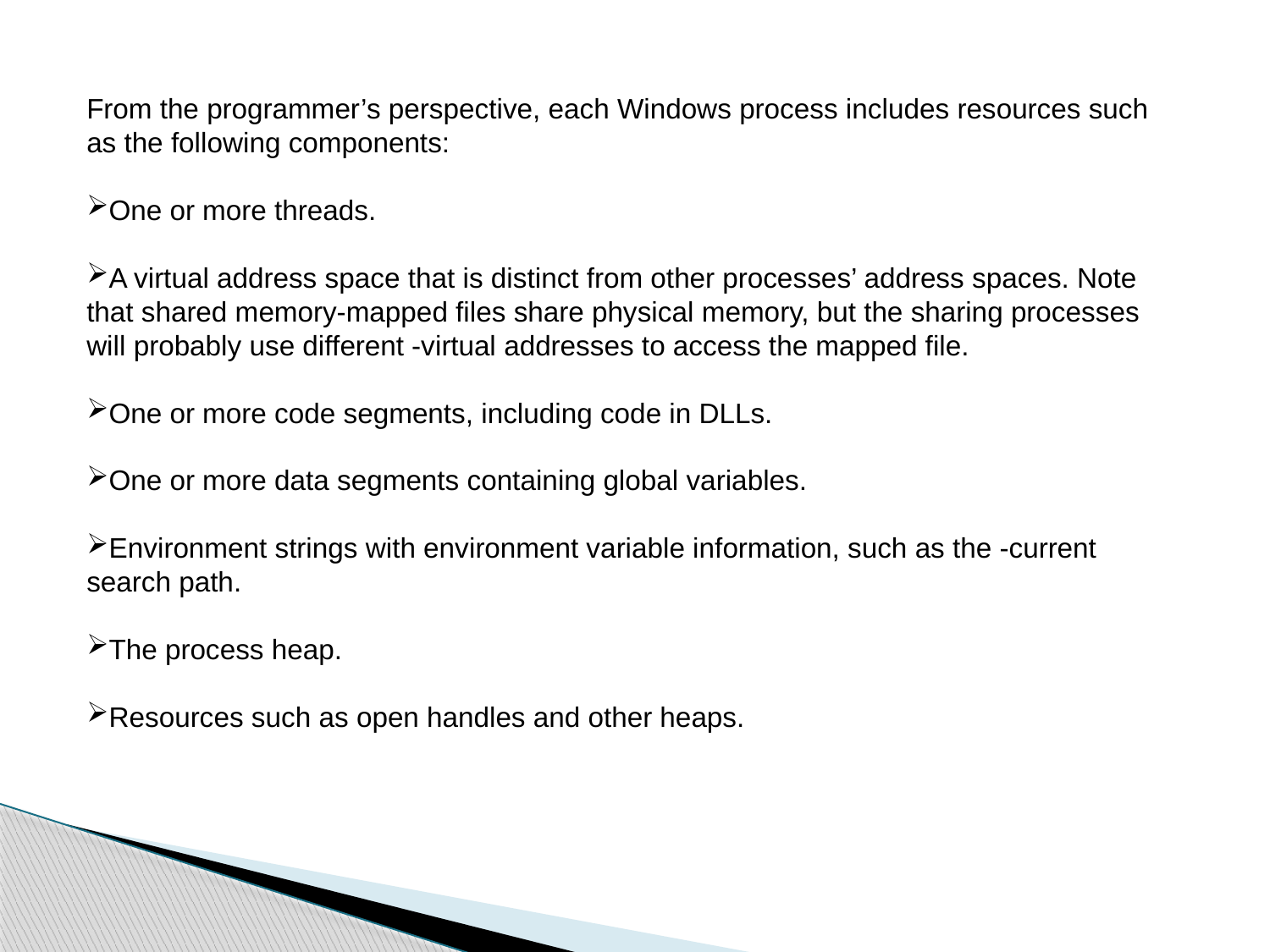

From the programmer’s perspective, each Windows process includes resources such as the following components:

One or more threads.

A virtual address space that is distinct from other processes’ address spaces. Note that shared memory-mapped files share physical memory, but the sharing processes will probably use different -virtual addresses to access the mapped file.

One or more code segments, including code in DLLs.

One or more data segments containing global variables.

Environment strings with environment variable information, such as the -current search path.

The process heap.

Resources such as open handles and other heaps.